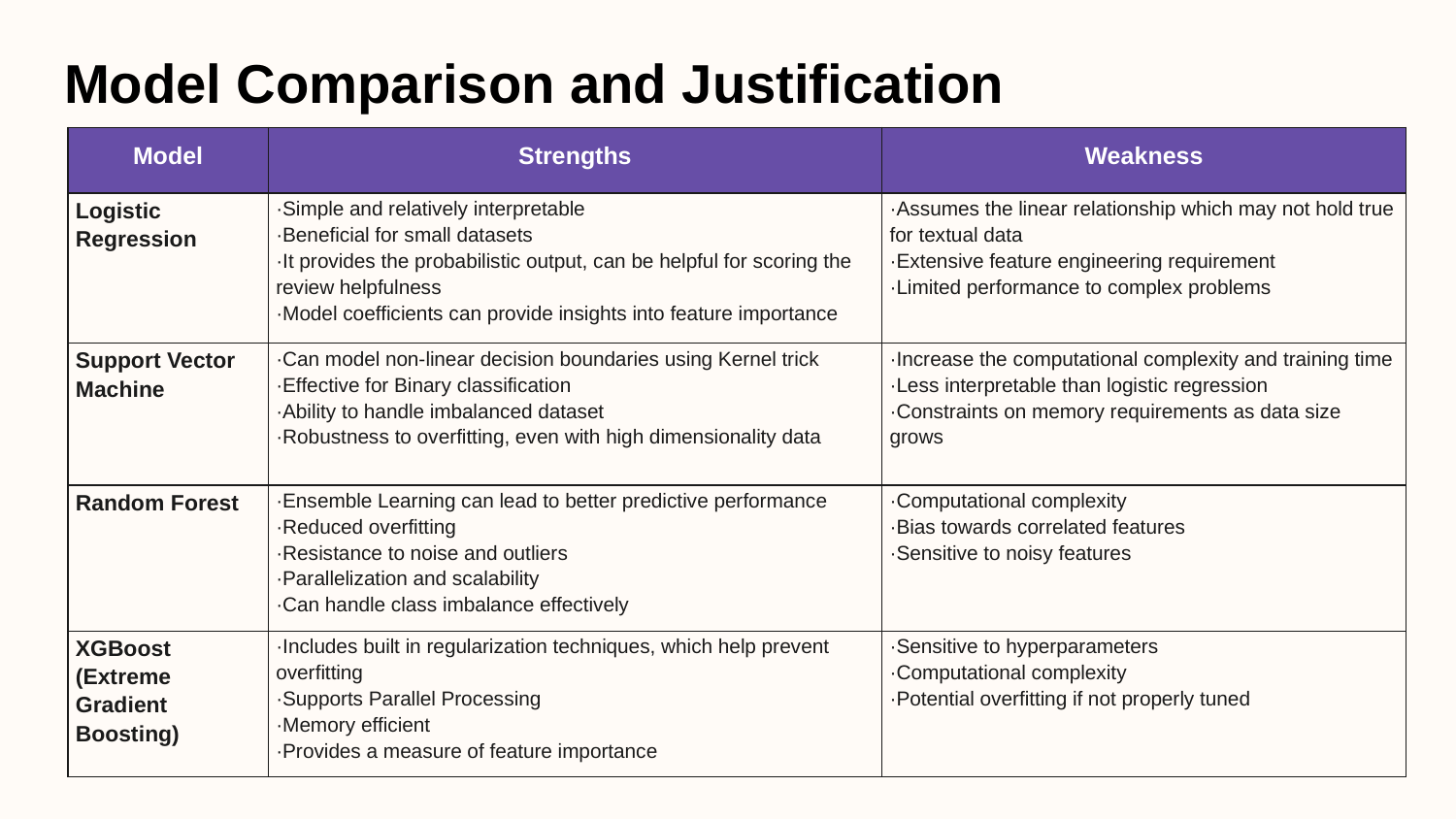

# Model Comparison and Justification
| Model | Strengths | Weakness |
| --- | --- | --- |
| Logistic Regression | ·Simple and relatively interpretable ·Beneficial for small datasets ·It provides the probabilistic output, can be helpful for scoring the review helpfulness ·Model coefficients can provide insights into feature importance | ·Assumes the linear relationship which may not hold true for textual data ·Extensive feature engineering requirement ·Limited performance to complex problems |
| Support Vector Machine | ·Can model non-linear decision boundaries using Kernel trick ·Effective for Binary classification ·Ability to handle imbalanced dataset ·Robustness to overfitting, even with high dimensionality data | ·Increase the computational complexity and training time ·Less interpretable than logistic regression ·Constraints on memory requirements as data size grows |
| Random Forest | ·Ensemble Learning can lead to better predictive performance ·Reduced overfitting ·Resistance to noise and outliers ·Parallelization and scalability ·Can handle class imbalance effectively | ·Computational complexity ·Bias towards correlated features ·Sensitive to noisy features |
| XGBoost (Extreme Gradient Boosting) | ·Includes built in regularization techniques, which help prevent overfitting ·Supports Parallel Processing ·Memory efficient ·Provides a measure of feature importance | ·Sensitive to hyperparameters ·Computational complexity ·Potential overfitting if not properly tuned |